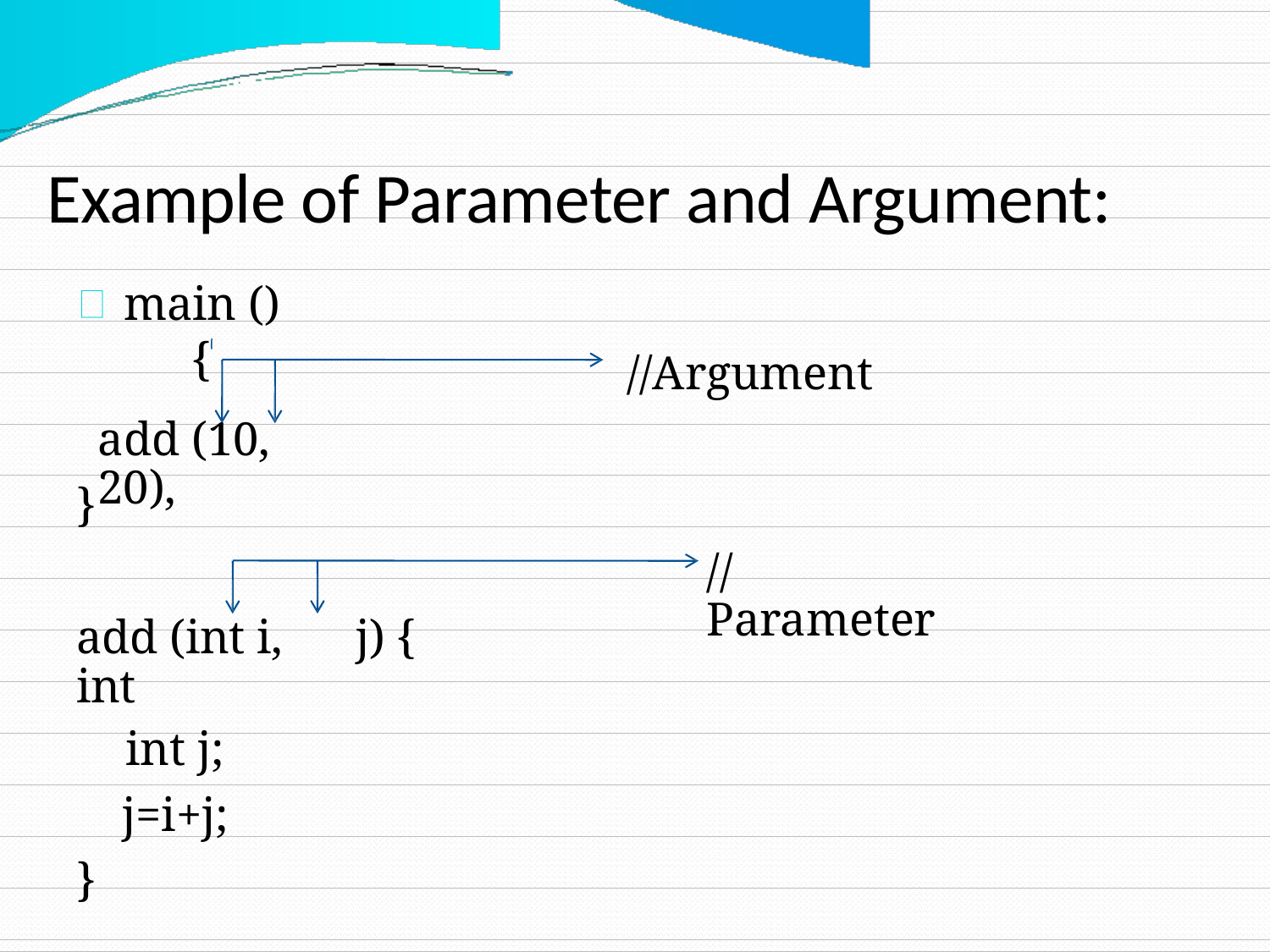

Example of
main () {
Parameter and Argument:

//Argument

add (10, 20),
}
// Parameter

add (int i, int
int j;
j=i+j;
}
j) {